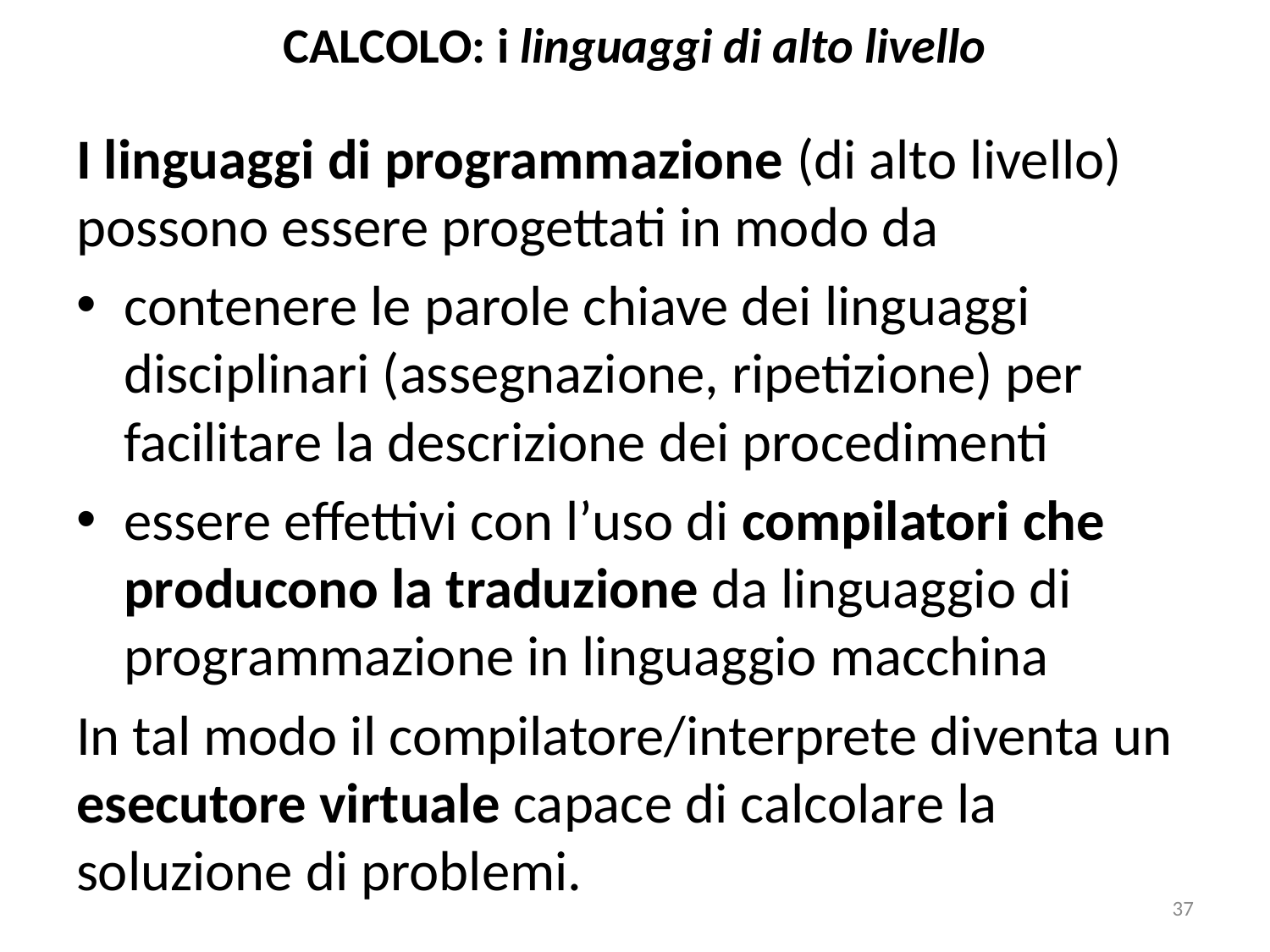

# CALCOLO: i linguaggi di alto livello
I linguaggi di programmazione (di alto livello) possono essere progettati in modo da
contenere le parole chiave dei linguaggi disciplinari (assegnazione, ripetizione) per facilitare la descrizione dei procedimenti
essere effettivi con l’uso di compilatori che producono la traduzione da linguaggio di programmazione in linguaggio macchina
In tal modo il compilatore/interprete diventa un esecutore virtuale capace di calcolare la soluzione di problemi.

37